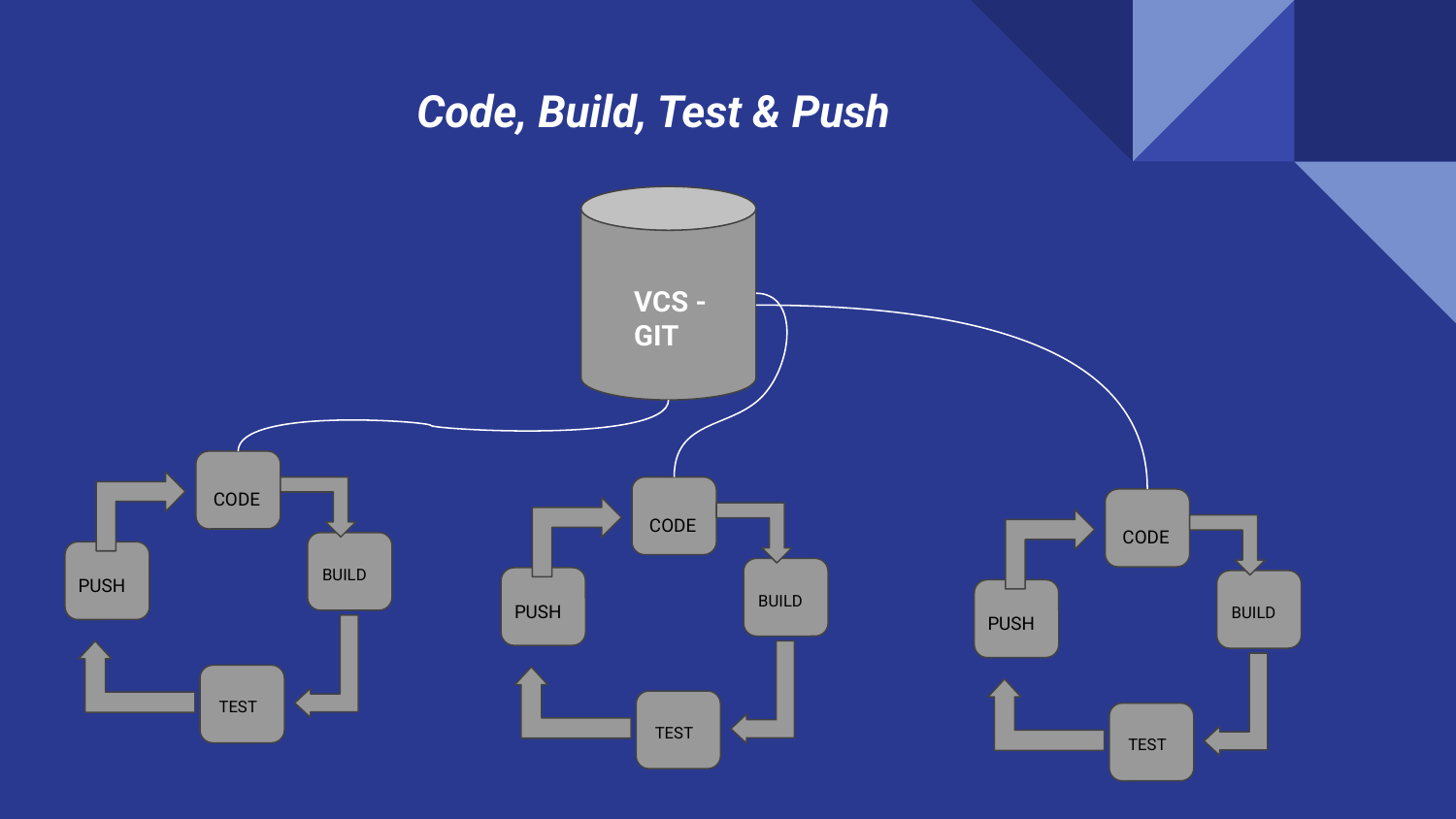

Code, Build, Test & Push

VCS -
GIT

CODE

CODE

CODE

BUILD

PUSH

BUILD

PUSH
BUILD
PUSH

TEST

TEST
TEST